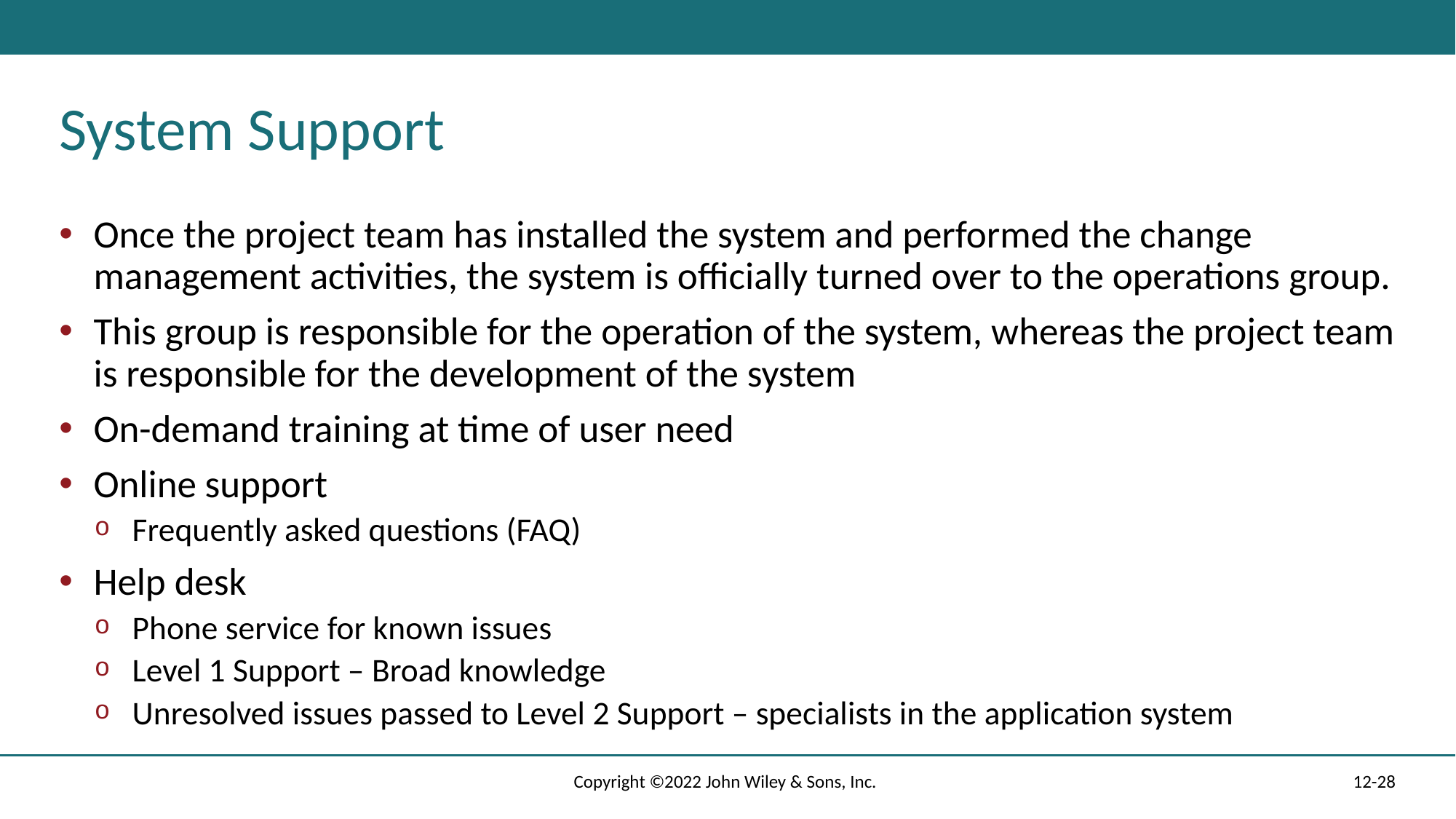

# System Support
Once the project team has installed the system and performed the change management activities, the system is officially turned over to the operations group.
This group is responsible for the operation of the system, whereas the project team is responsible for the development of the system
On-demand training at time of user need
Online support
Frequently asked questions (FAQ)
Help desk
Phone service for known issues
Level 1 Support – Broad knowledge
Unresolved issues passed to Level 2 Support – specialists in the application system
Copyright ©2022 John Wiley & Sons, Inc.
12-28